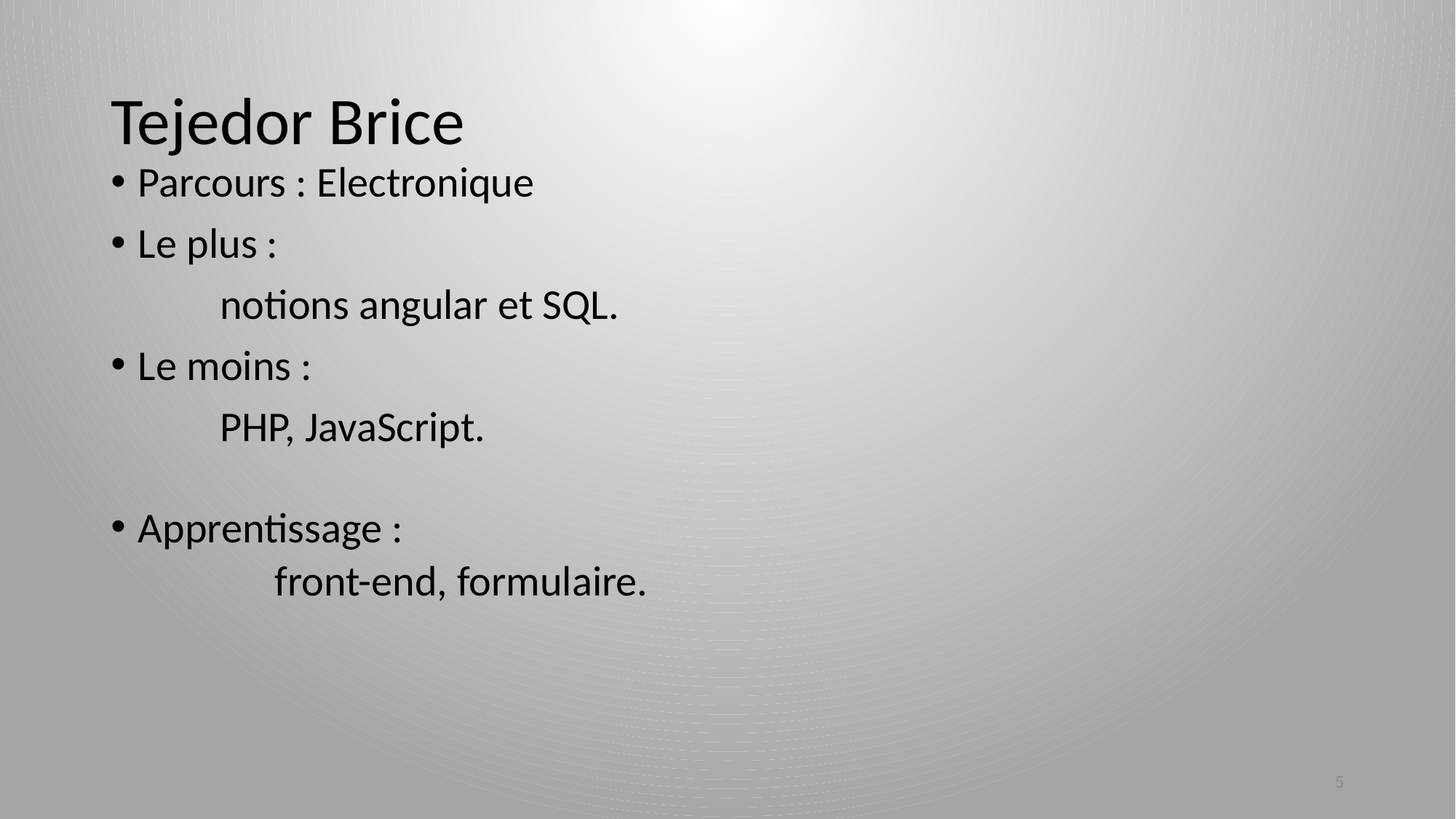

# Tejedor Brice
Parcours : Electronique
Le plus :
	notions angular et SQL.
Le moins :
	PHP, JavaScript.

Apprentissage :
	front-end, formulaire.

5